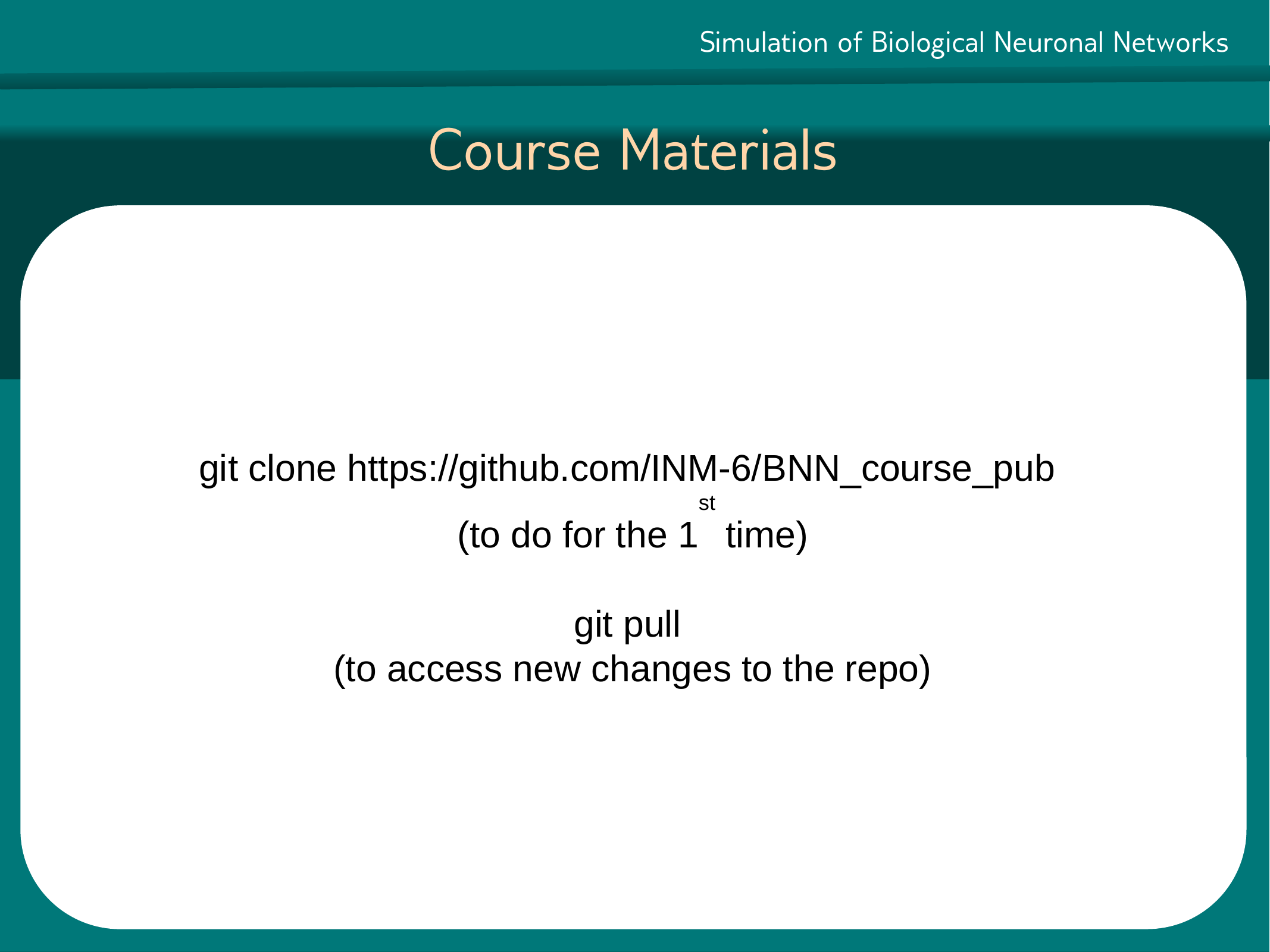

Simulation of Biological Neuronal Networks
Course Materials
git clone https://github.com/INM-6/BNN_course_pub
(to do for the 1st time)

git pull
(to access new changes to the repo)